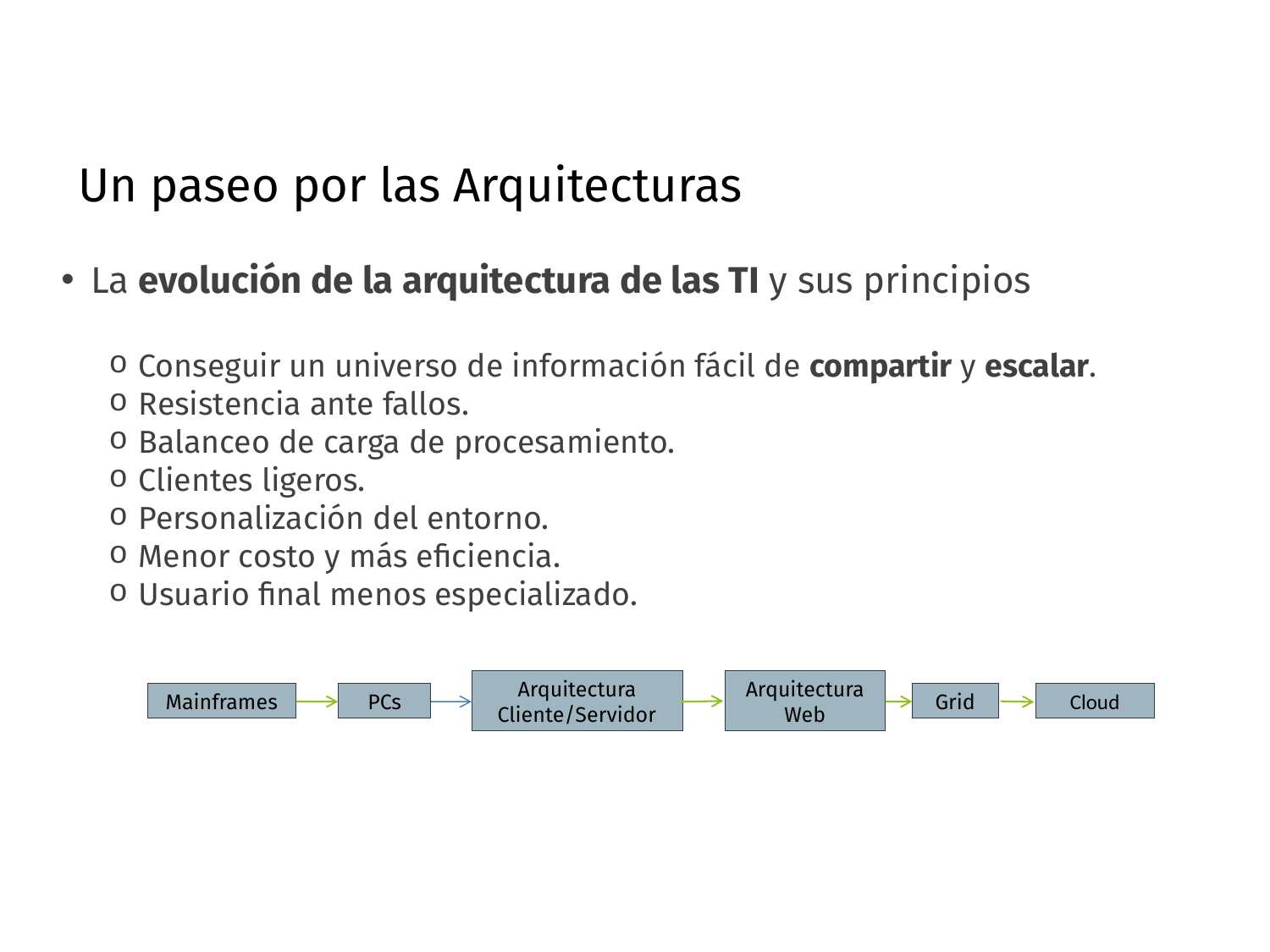

Un paseo por las Arquitecturas

La evolución de la arquitectura de las TI y sus principios

Conseguir un universo de información fácil de compartir y escalar.
Resistencia ante fallos.
Balanceo de carga de procesamiento.
Clientes ligeros.
Personalización del entorno.
Menor costo y más eficiencia.
Usuario final menos especializado.
Arquitectura Cliente/Servidor
Arquitectura Web
Mainframes
PCs
Grid
Cloud